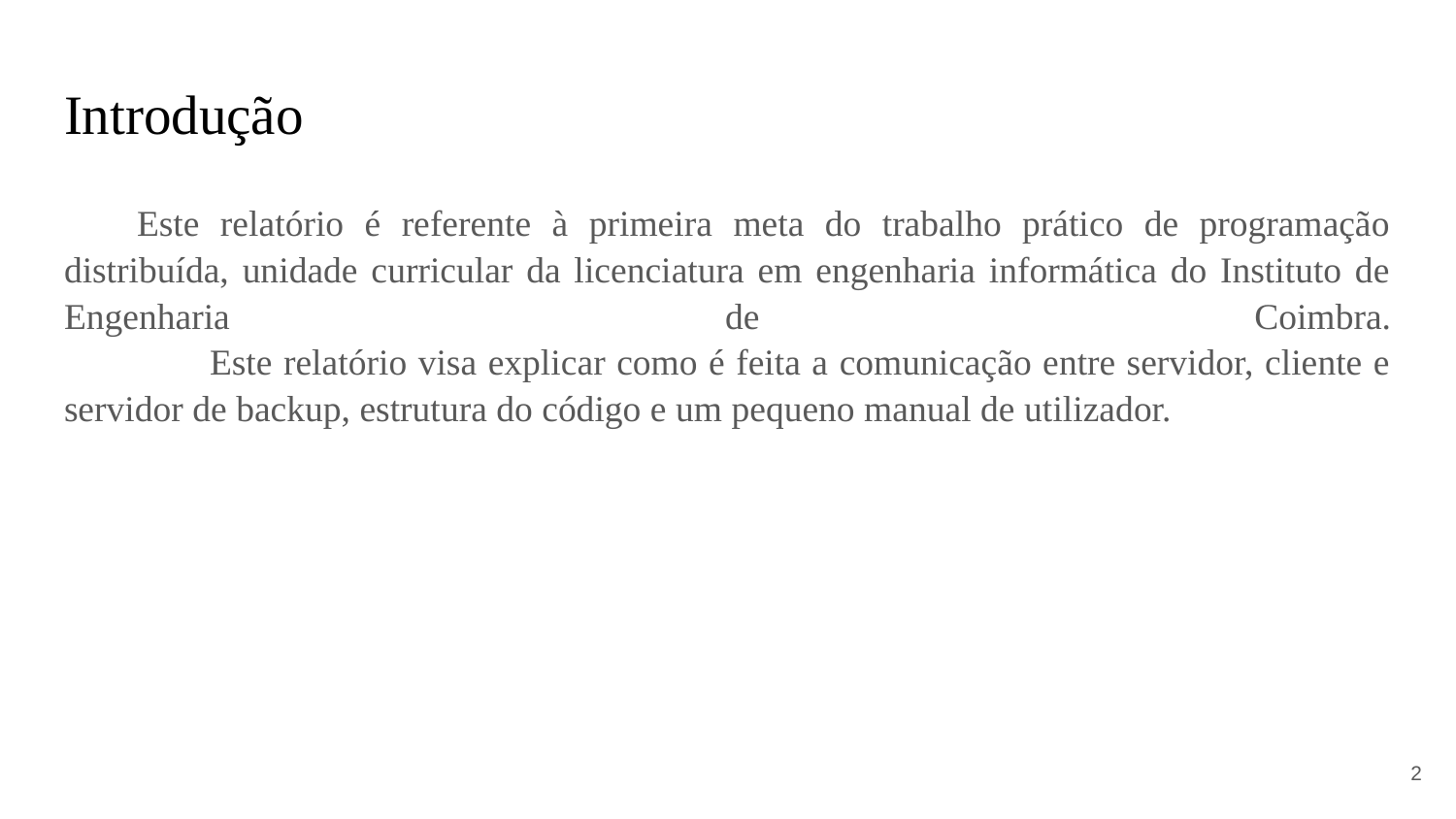

# Introdução
Este relatório é referente à primeira meta do trabalho prático de programação distribuída, unidade curricular da licenciatura em engenharia informática do Instituto de Engenharia de Coimbra.
	Este relatório visa explicar como é feita a comunicação entre servidor, cliente e servidor de backup, estrutura do código e um pequeno manual de utilizador.
2